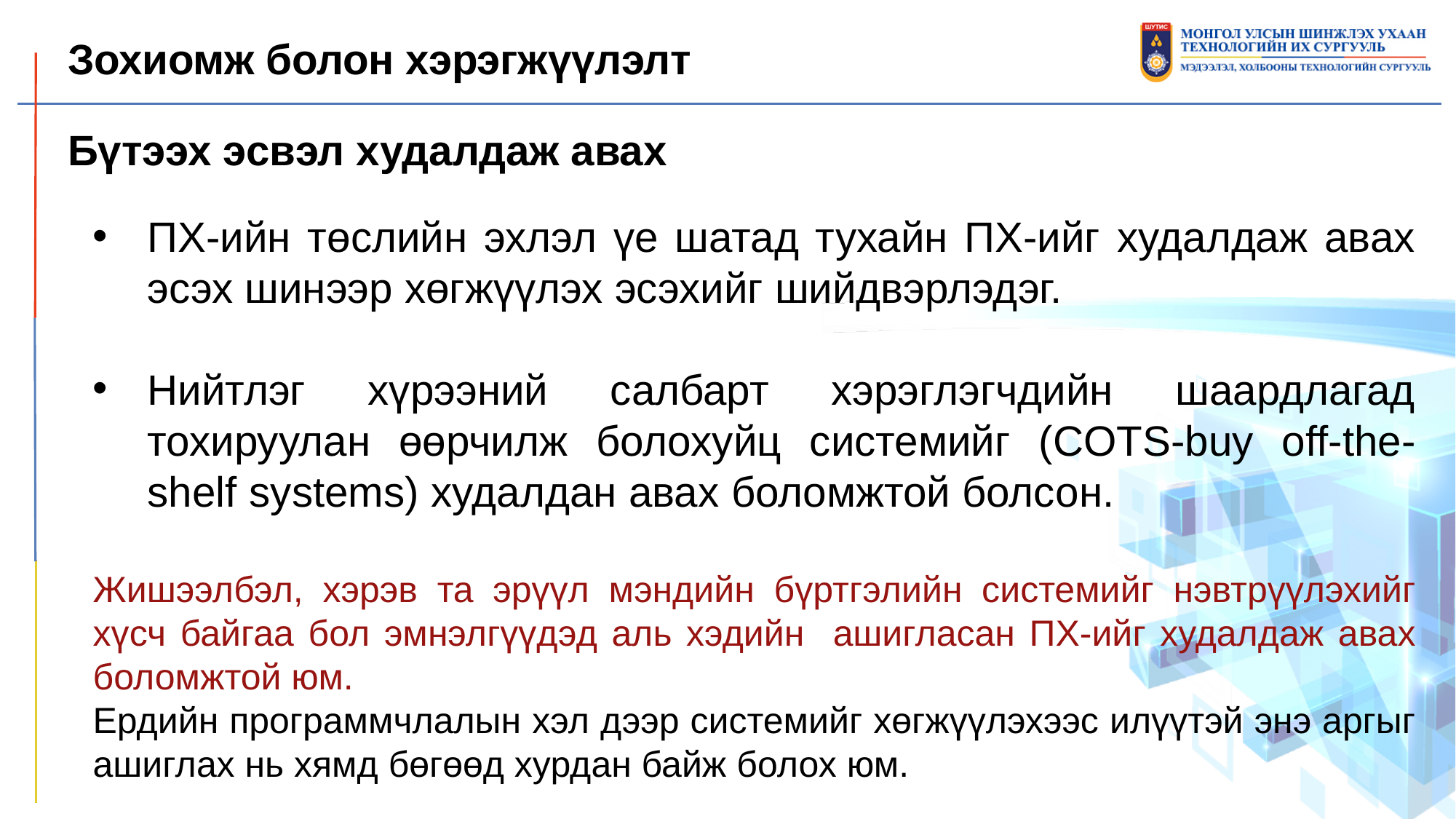

Зохиомж болон хэрэгжүүлэлт
Бүтээх эсвэл худалдаж авах
ПХ-ийн төслийн эхлэл үе шатад тухайн ПХ-ийг худалдаж авах эсэх шинээр хөгжүүлэх эсэхийг шийдвэрлэдэг.

Нийтлэг хүрээний салбарт хэрэглэгчдийн шаардлагад тохируулан өөрчилж болохуйц системийг (COTS-buy off-the-shelf systems) худалдан авах боломжтой болсон.

Жишээлбэл, хэрэв та эрүүл мэндийн бүртгэлийн системийг нэвтрүүлэхийг хүсч байгаа бол эмнэлгүүдэд аль хэдийн  ашигласан ПХ-ийг худалдаж авах боломжтой юм.
Ердийн программчлалын хэл дээр системийг хөгжүүлэхээс илүүтэй энэ аргыг ашиглах нь хямд бөгөөд хурдан байж болох юм.